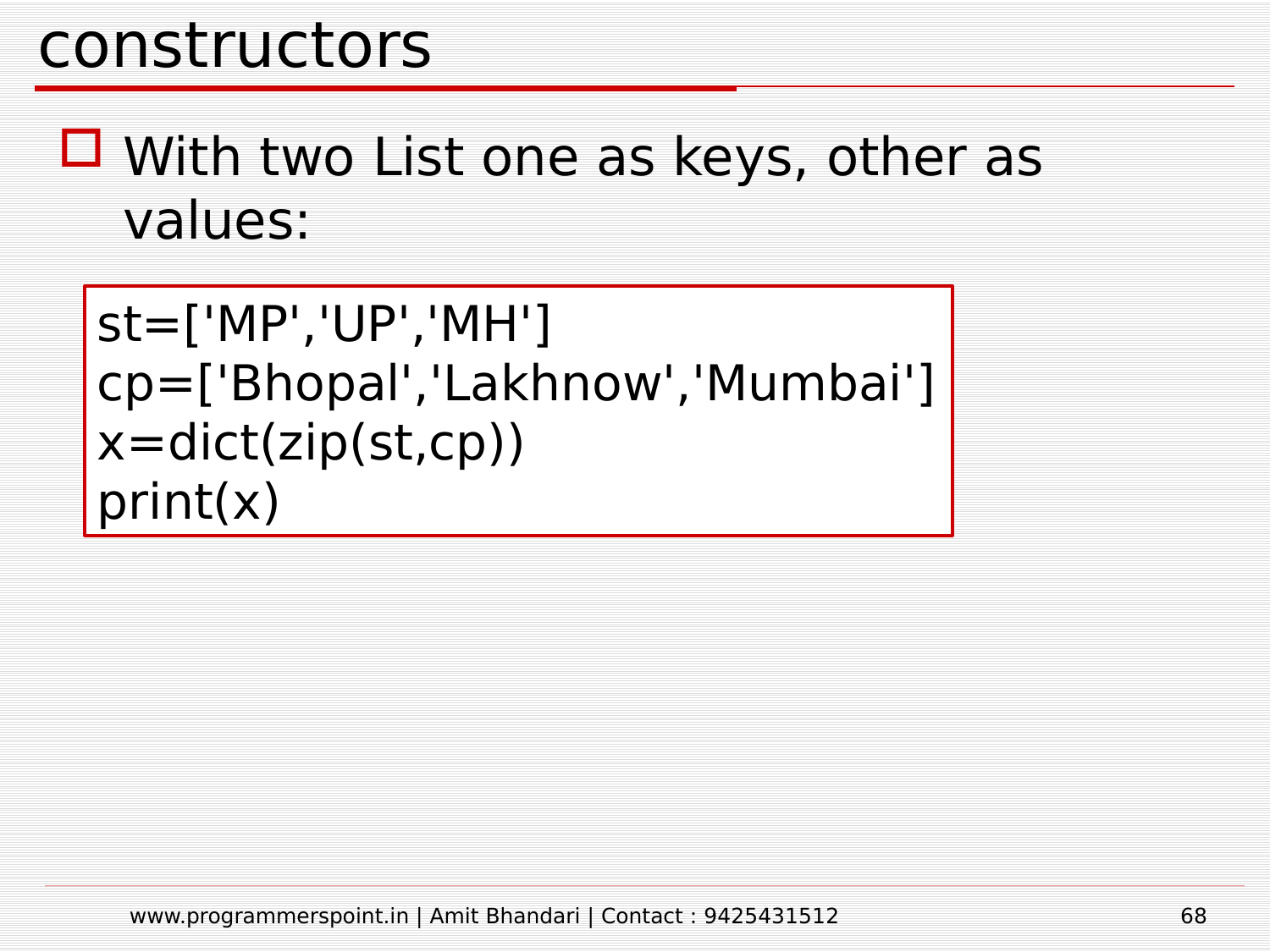

# constructors
With two List one as keys, other as values:

st=['MP','UP','MH']
cp=['Bhopal','Lakhnow','Mumbai']
x=dict(zip(st,cp))
print(x)
www.programmerspoint.in | Amit Bhandari | Contact : 9425431512
68